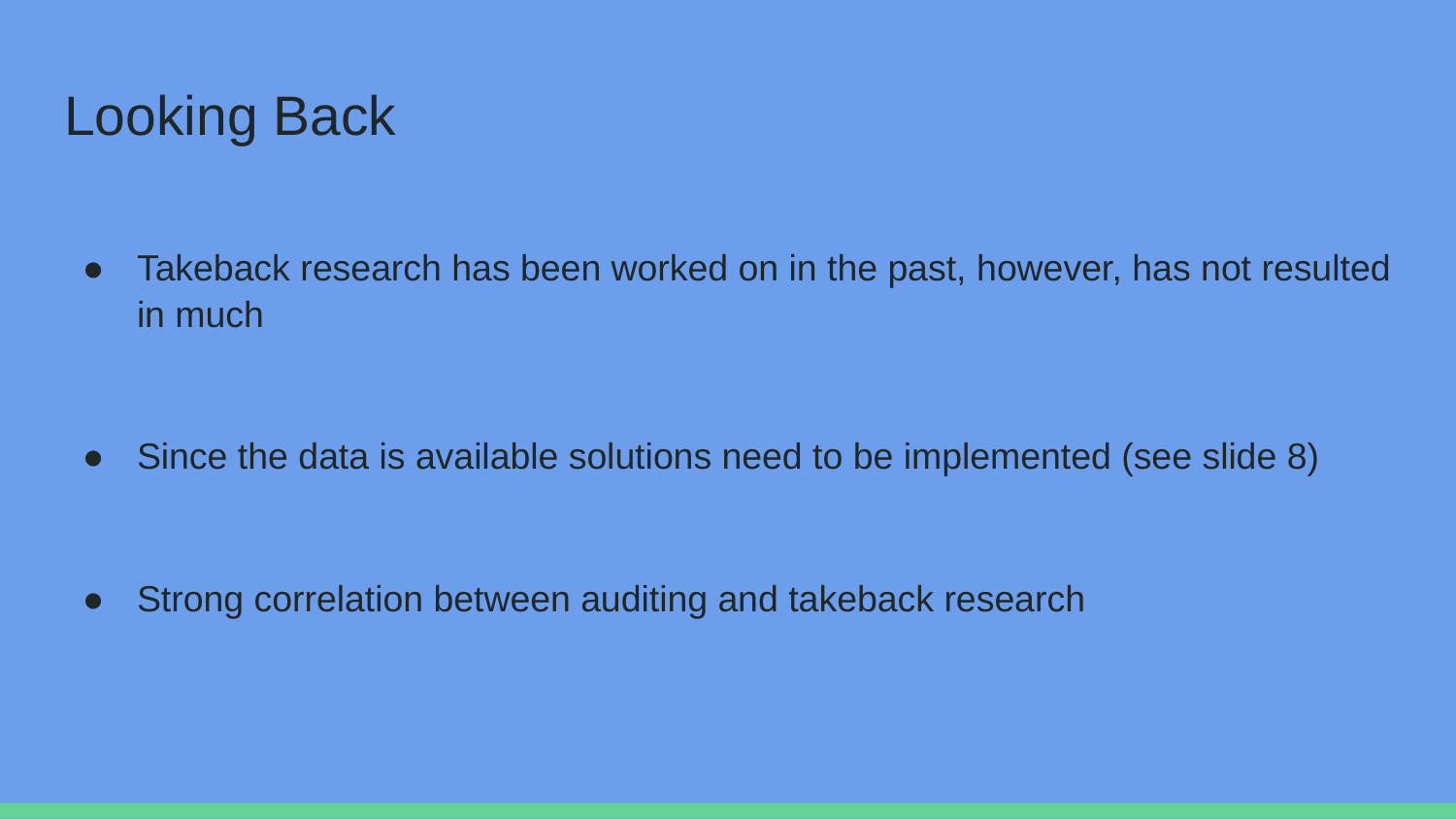

# Looking Back

Takeback research has been worked on in the past, however, has not resulted in much

Since the data is available solutions need to be implemented (see slide 8)

Strong correlation between auditing and takeback research